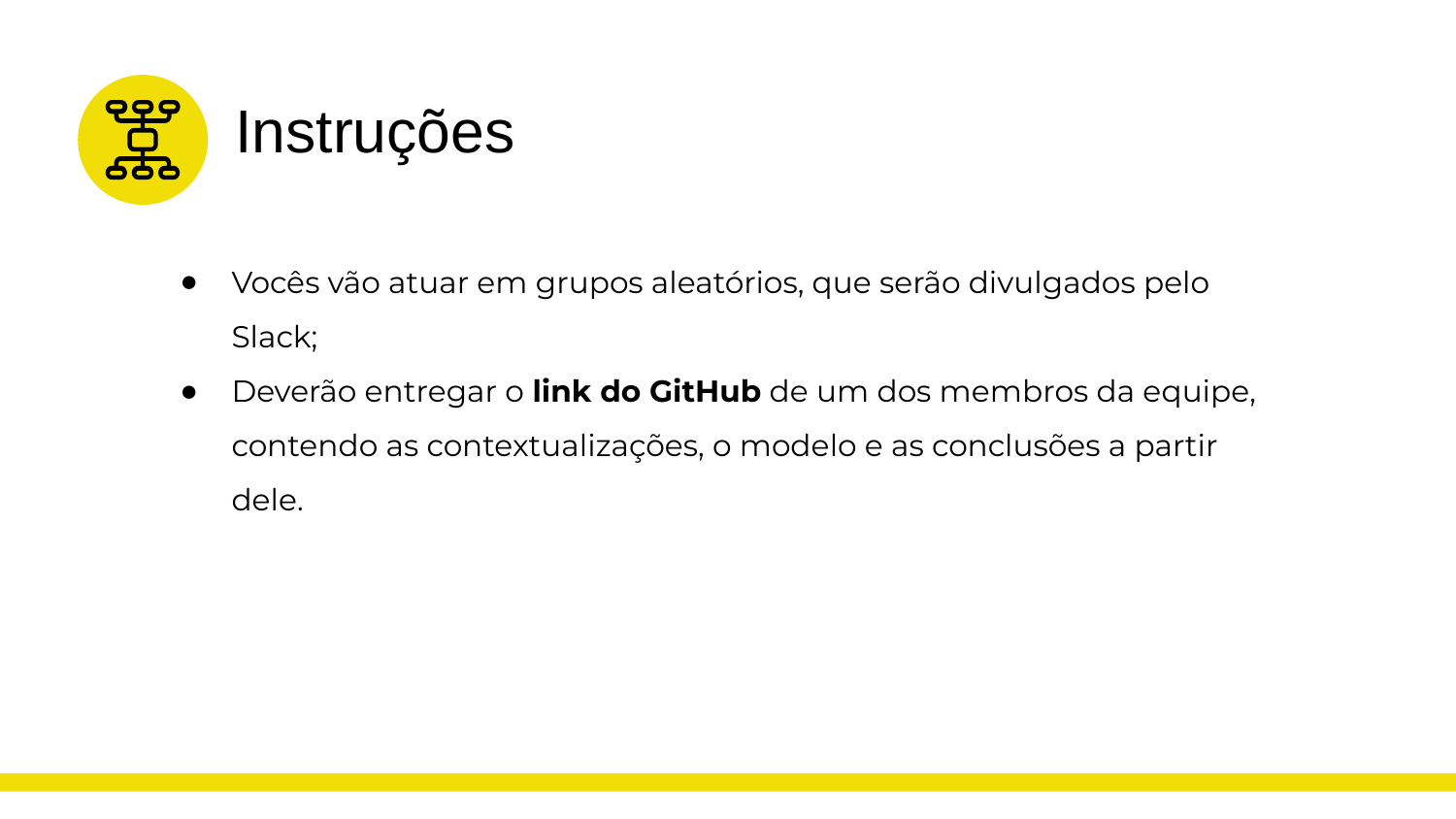

# Instruções

Vocês vão atuar em grupos aleatórios, que serão divulgados pelo Slack;
Deverão entregar o link do GitHub de um dos membros da equipe, contendo as contextualizações, o modelo e as conclusões a partir dele.